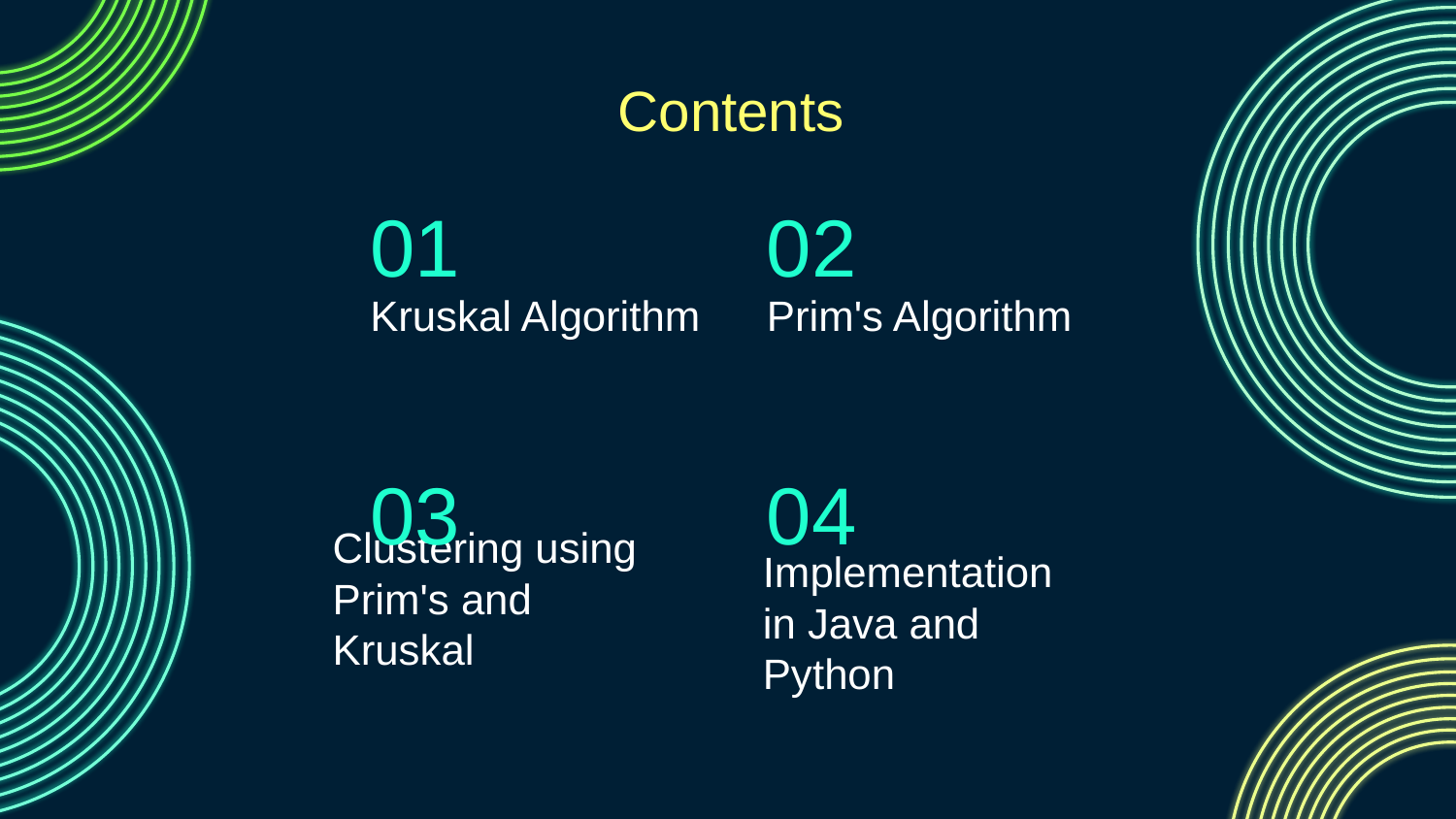

Contents
# 01
02
Kruskal Algorithm
Prim's Algorithm
03
04
Clustering using Prim's and Kruskal
Implementation in Java and Python